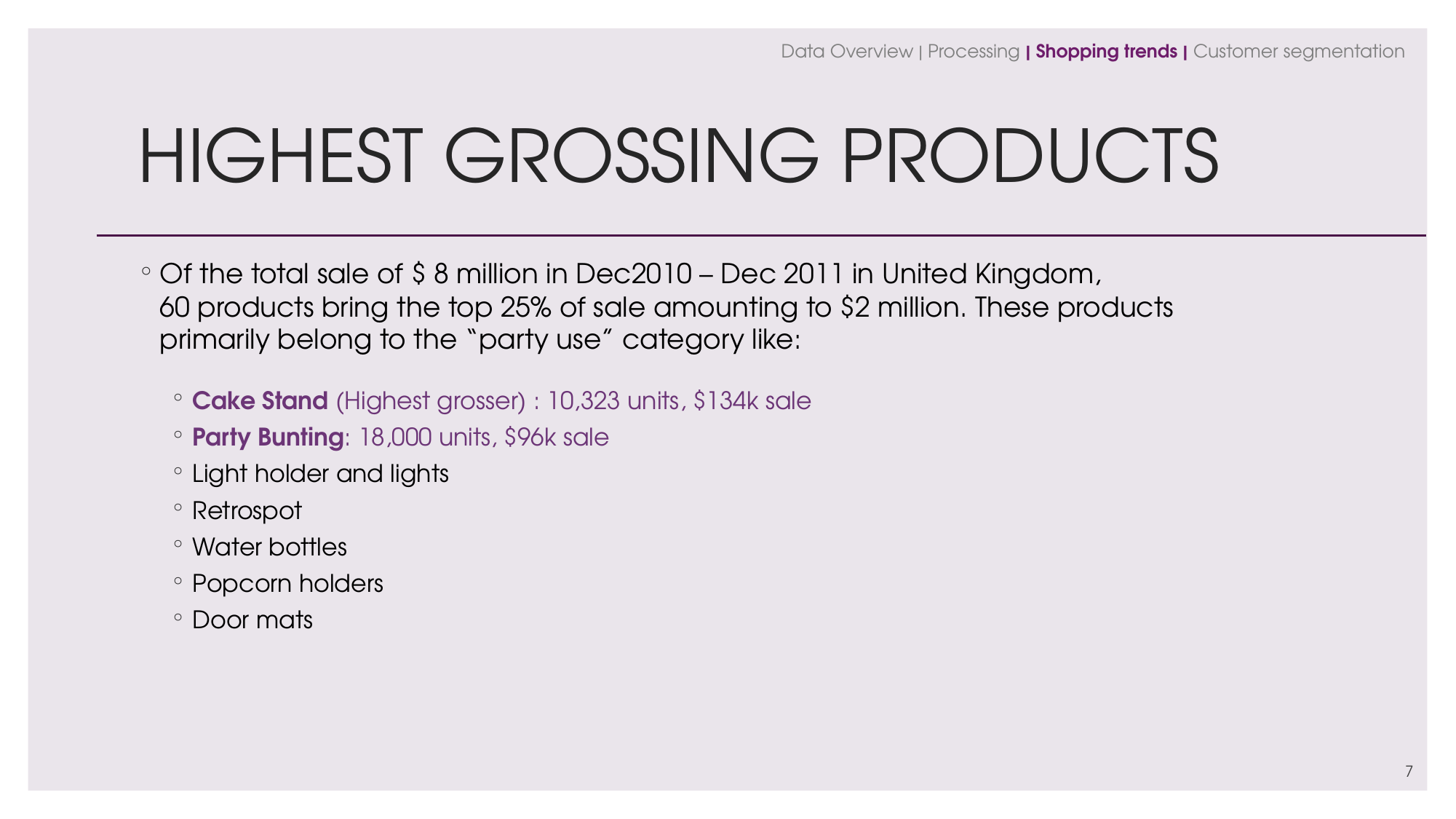

Data Overview | Processing | Shopping trends | Customer segmentation
# HIGHEST GROSSING PRODUCTS
Of the total sale of $ 8 million in Dec2010 – Dec 2011 in United Kingdom,
60 products bring the top 25% of sale amounting to $2 million. These products primarily belong to the “party use” category like:

Cake Stand (Highest grosser) : 10,323 units, $134k sale
Party Bunting: 18,000 units, $96k sale
Light holder and lights
Retrospot
Water bottles
Popcorn holders
Door mats
7